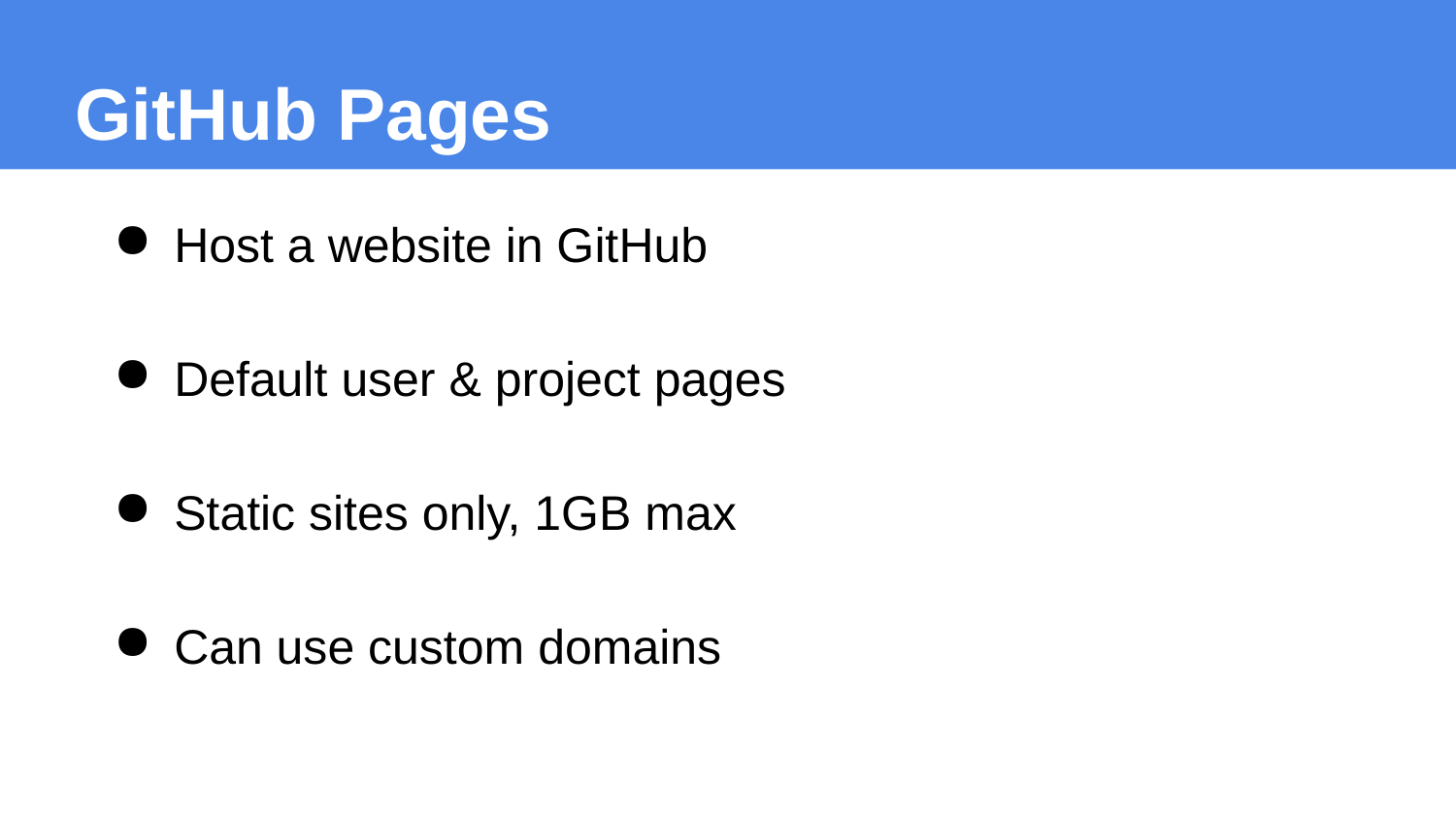

GitHub Pages
Host a website in GitHub

Default user & project pages
Static sites only, 1GB max
Can use custom domains